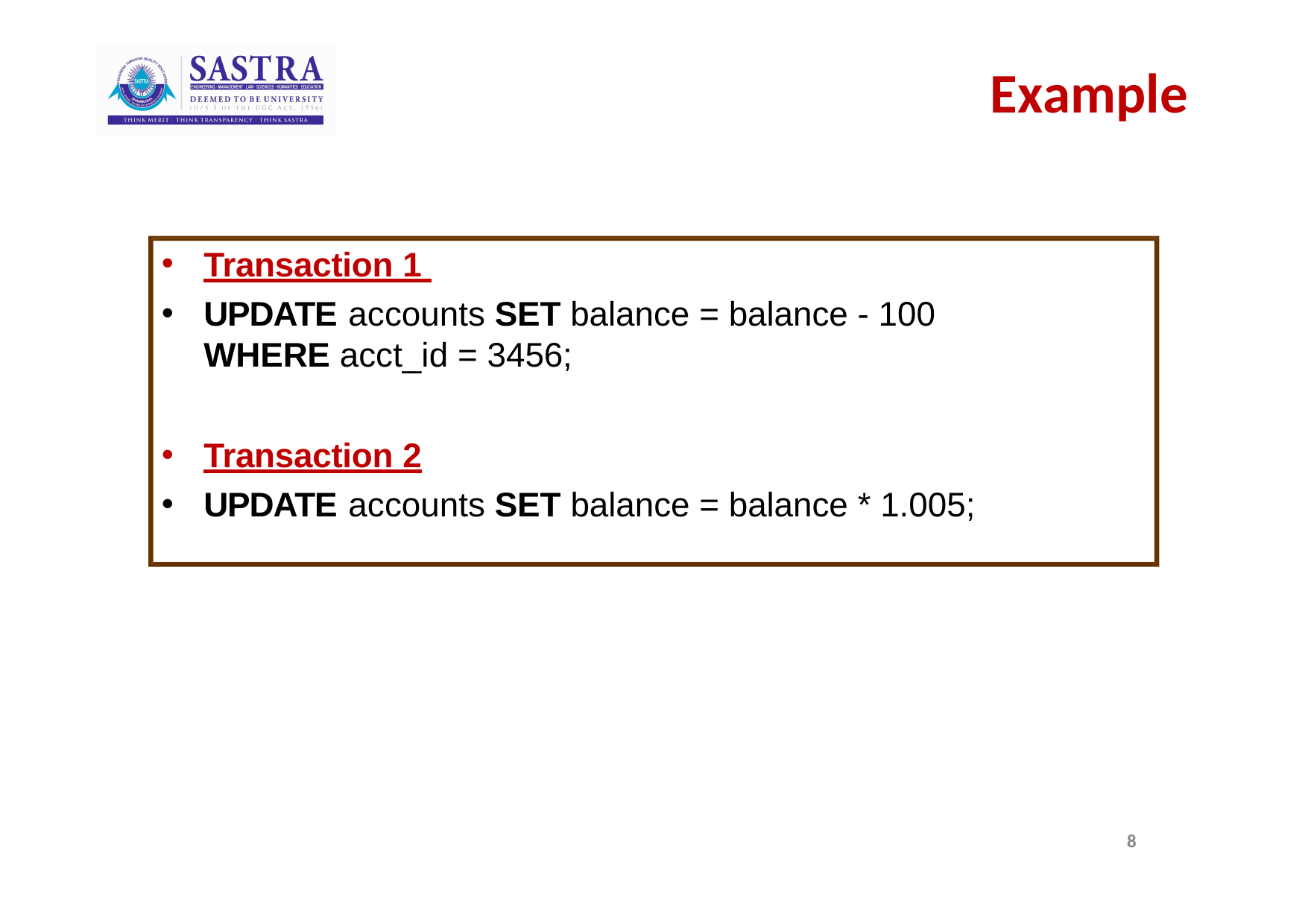

# Example
Transaction 1
UPDATE accounts SET balance = balance - 100
WHERE acct_id = 3456;

Transaction 2
UPDATE accounts SET balance = balance * 1.005;

8